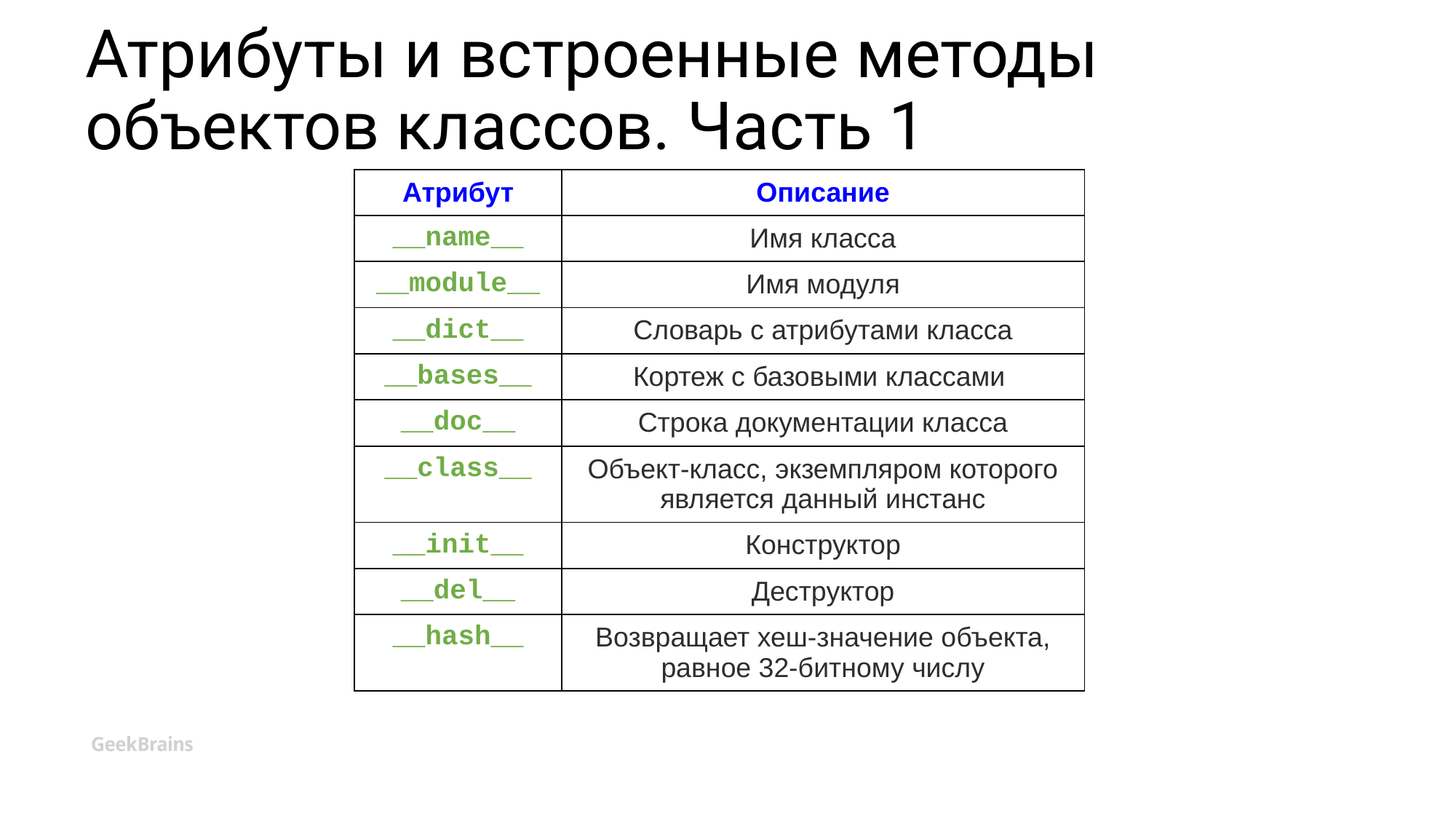

# Атрибуты и встроенные методы объектов классов. Часть 1
| Атрибут | Описание |
| --- | --- |
| \_\_name\_\_ | Имя класса |
| \_\_module\_\_ | Имя модуля |
| \_\_dict\_\_ | Словарь с атрибутами класса |
| \_\_bases\_\_ | Кортеж с базовыми классами |
| \_\_doc\_\_ | Строка документации класса |
| \_\_class\_\_ | Объект-класс, экземпляром которого является данный инстанс |
| \_\_init\_\_ | Конструктор |
| \_\_del\_\_ | Деструктор |
| \_\_hash\_\_ | Возвращает хеш-значение объекта, равное 32-битному числу |